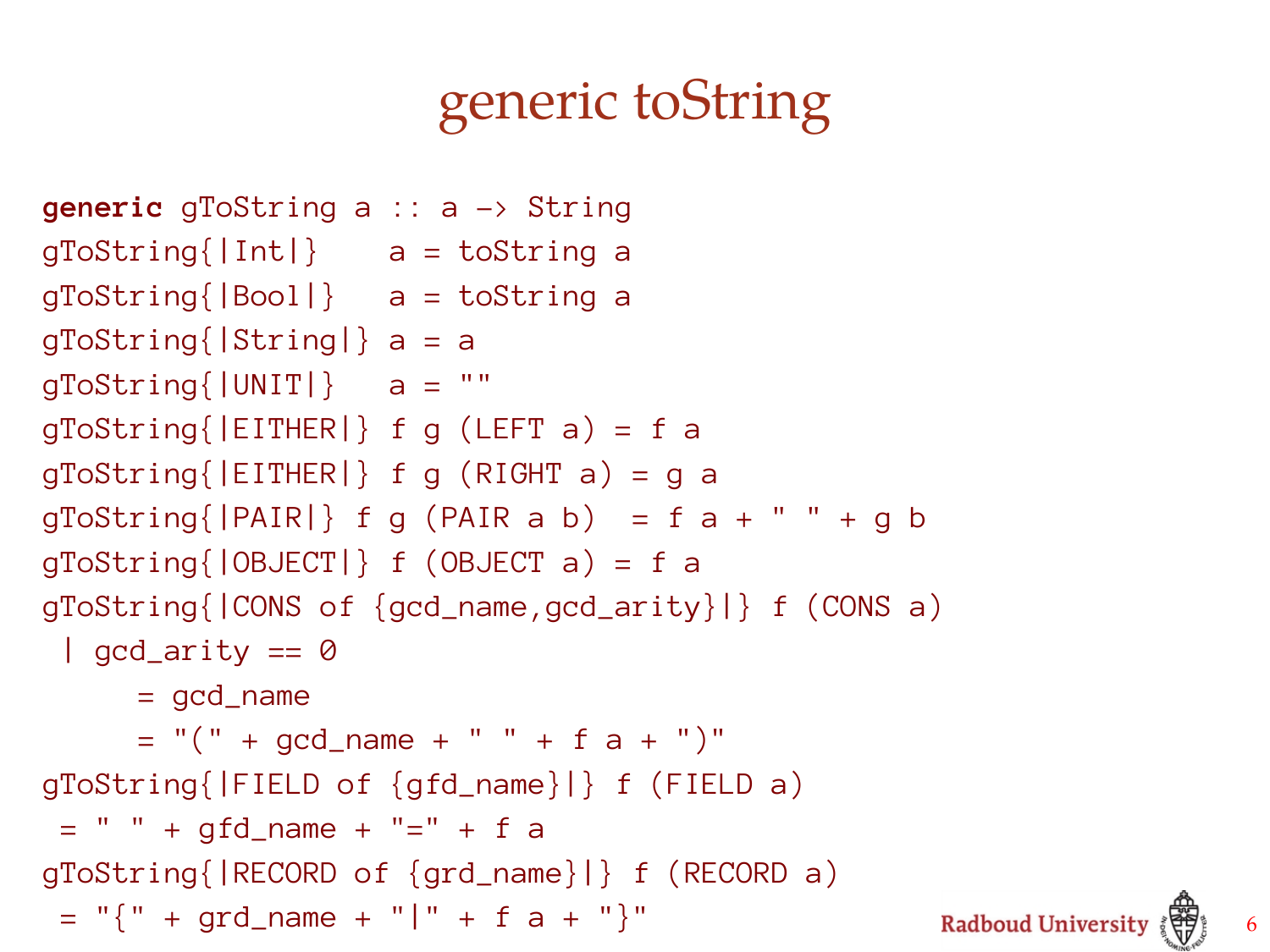

# generic toString
generic gToString a :: a -> String
gToString{|Int|}    a = toString a
gToString{|Bool|}   a = toString a
gToString{|String|} a = a
gToString{|UNIT|}   a = ""
gToString{|EITHER|} f g (LEFT a) = f a
gToString{|EITHER|} f g (RIGHT a) = g a
gToString{|PAIR|} f g (PAIR a b)  = f a + " " + g b
gToString{|OBJECT|} f (OBJECT a) = f a
gToString{|CONS of {gcd_name,gcd_arity}|} f (CONS a)
 | gcd_arity == 0
	= gcd_name
	= "(" + gcd_name + " " + f a + ")"
gToString{|FIELD of {gfd_name}|} f (FIELD a)
 = " " + gfd_name + "=" + f a
gToString{|RECORD of {grd_name}|} f (RECORD a)
 = "{" + grd_name + "|" + f a + "}"
6